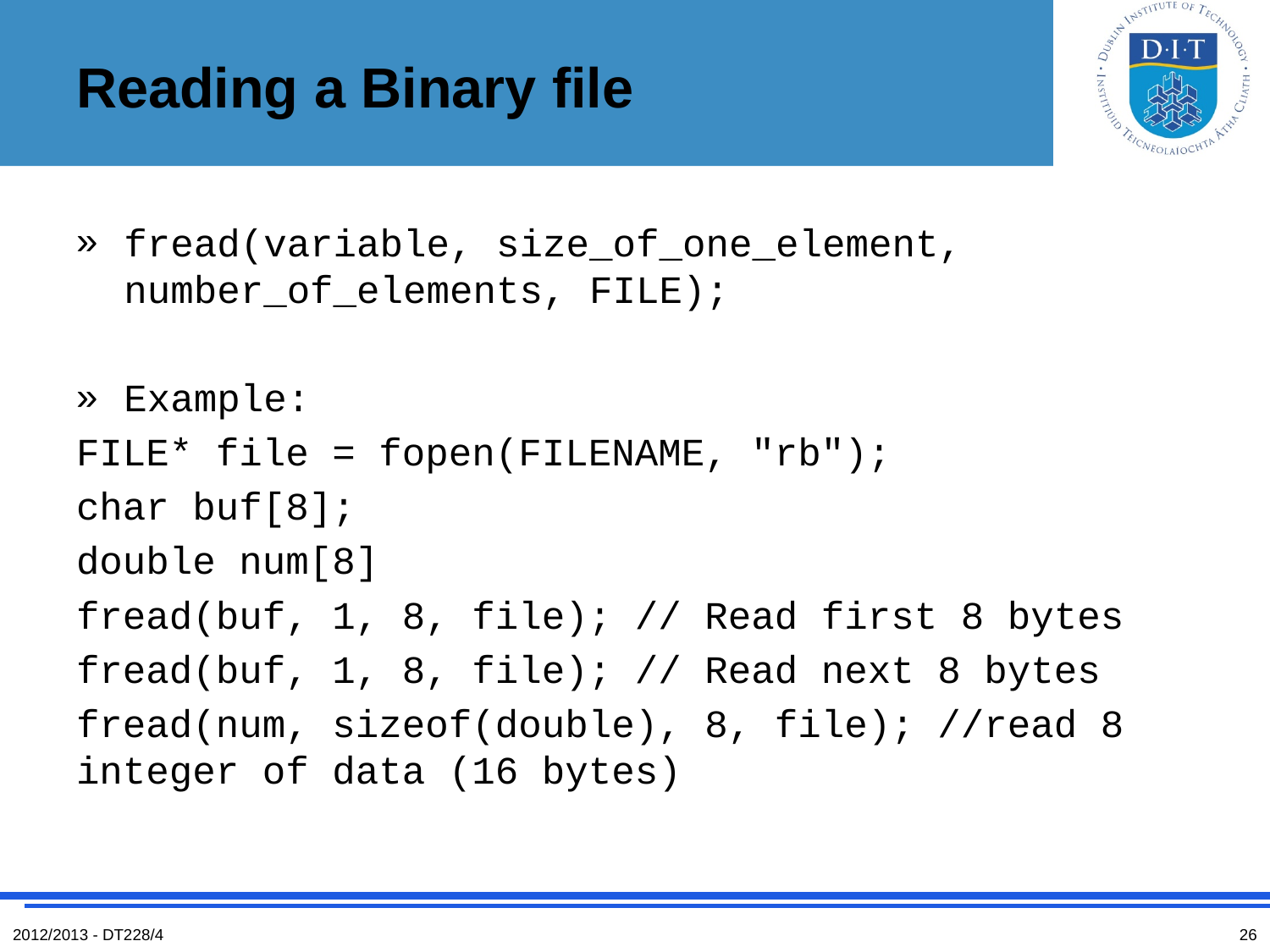

# Reading a Binary file
fread(variable, size_of_one_element, number_of_elements, FILE);

Example:
FILE* file = fopen(FILENAME, "rb");
char buf[8];
double num[8]
fread(buf, 1, 8, file); // Read first 8 bytes
fread(buf, 1, 8, file); // Read next 8 bytes
fread(num, sizeof(double), 8, file); //read 8 integer of data (16 bytes)

2012/2013 - DT228/4
26